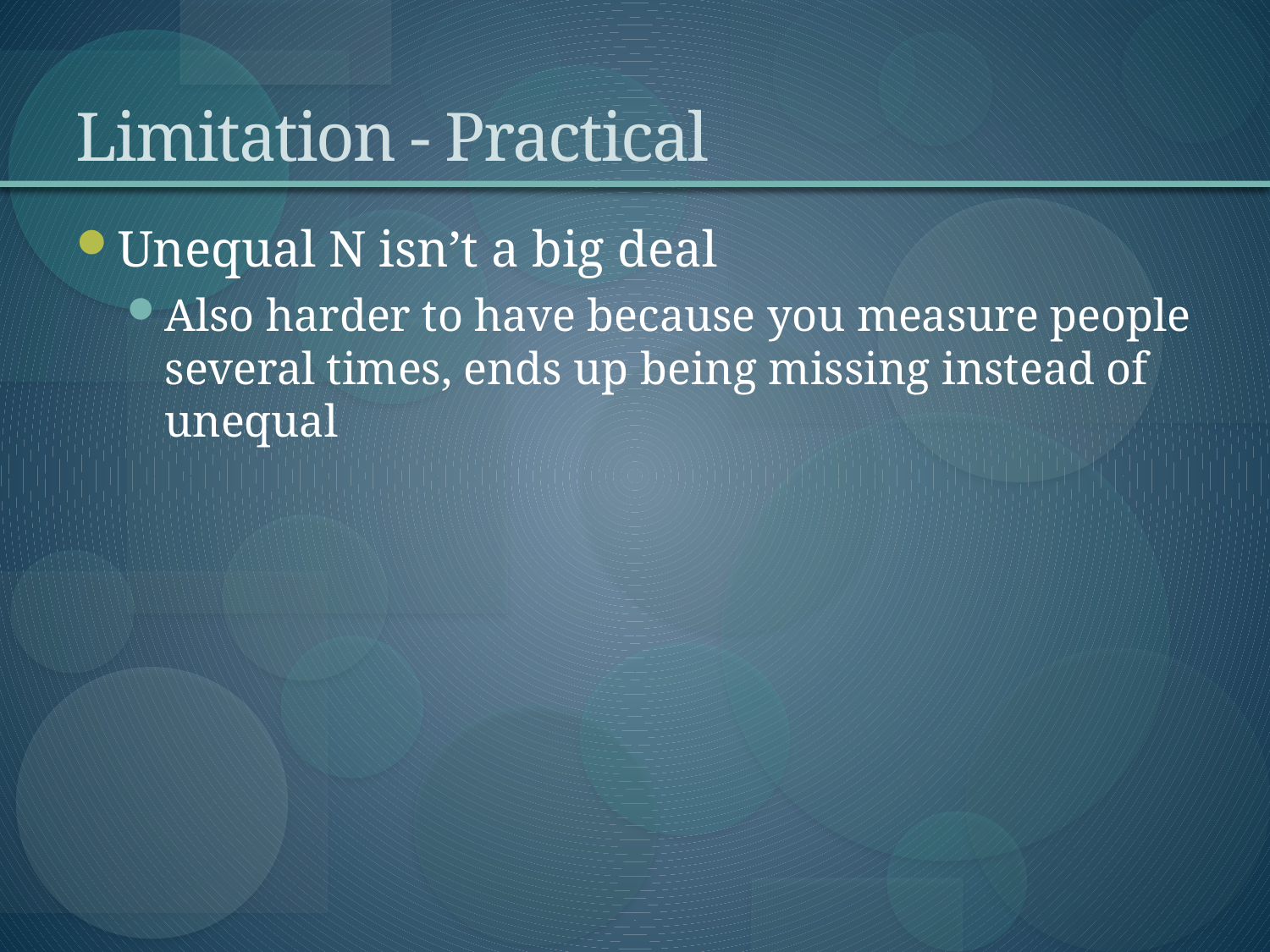

# Limitation - Practical
Unequal N isn’t a big deal
Also harder to have because you measure people several times, ends up being missing instead of unequal